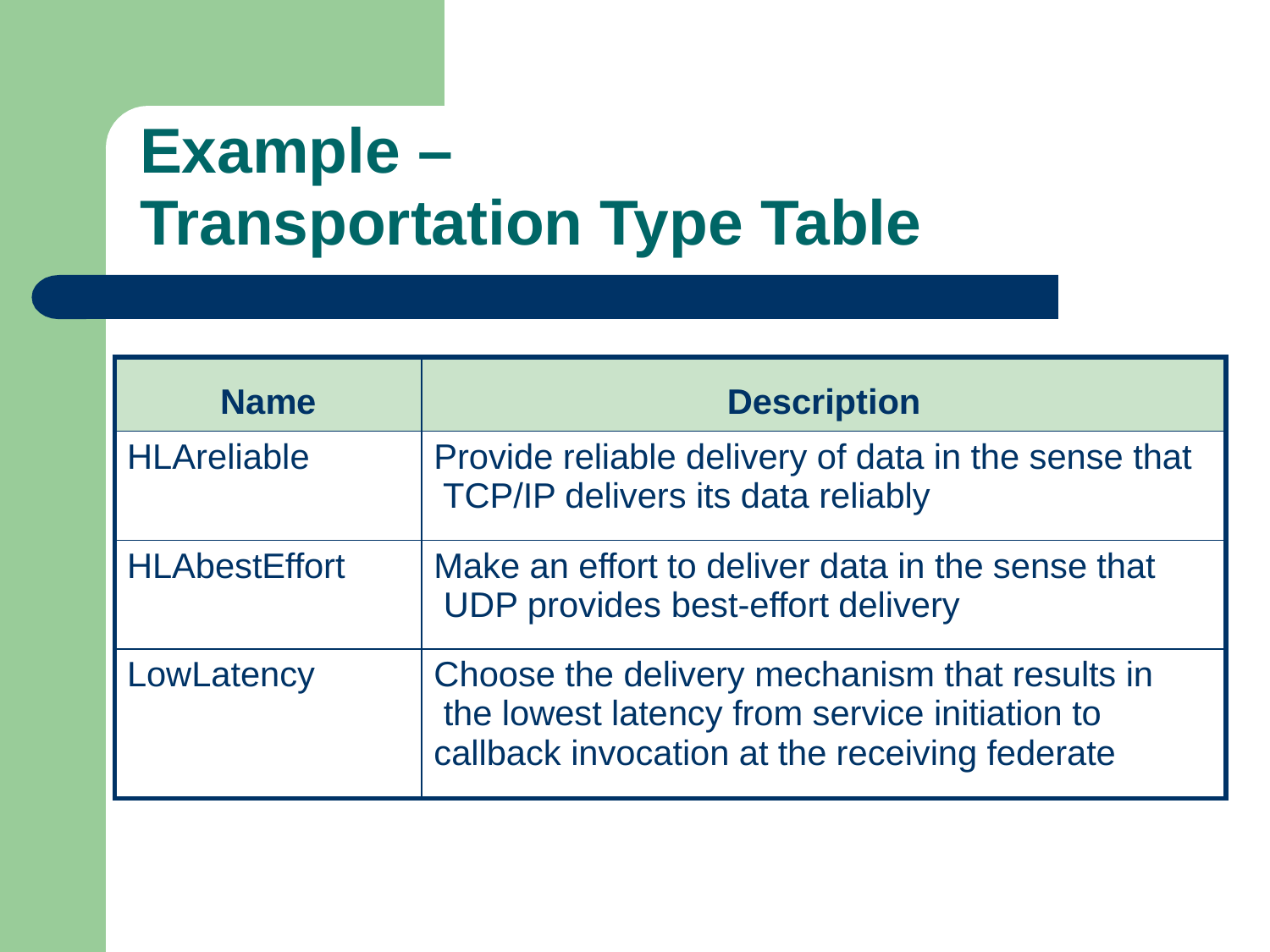

Example –
Transportation Type Table
| Name | Description |
| --- | --- |
| HLAreliable | Provide reliable delivery of data in the sense that TCP/IP delivers its data reliably |
| HLAbestEffort | Make an effort to deliver data in the sense that UDP provides best-effort delivery |
| LowLatency | Choose the delivery mechanism that results in the lowest latency from service initiation to callback invocation at the receiving federate |